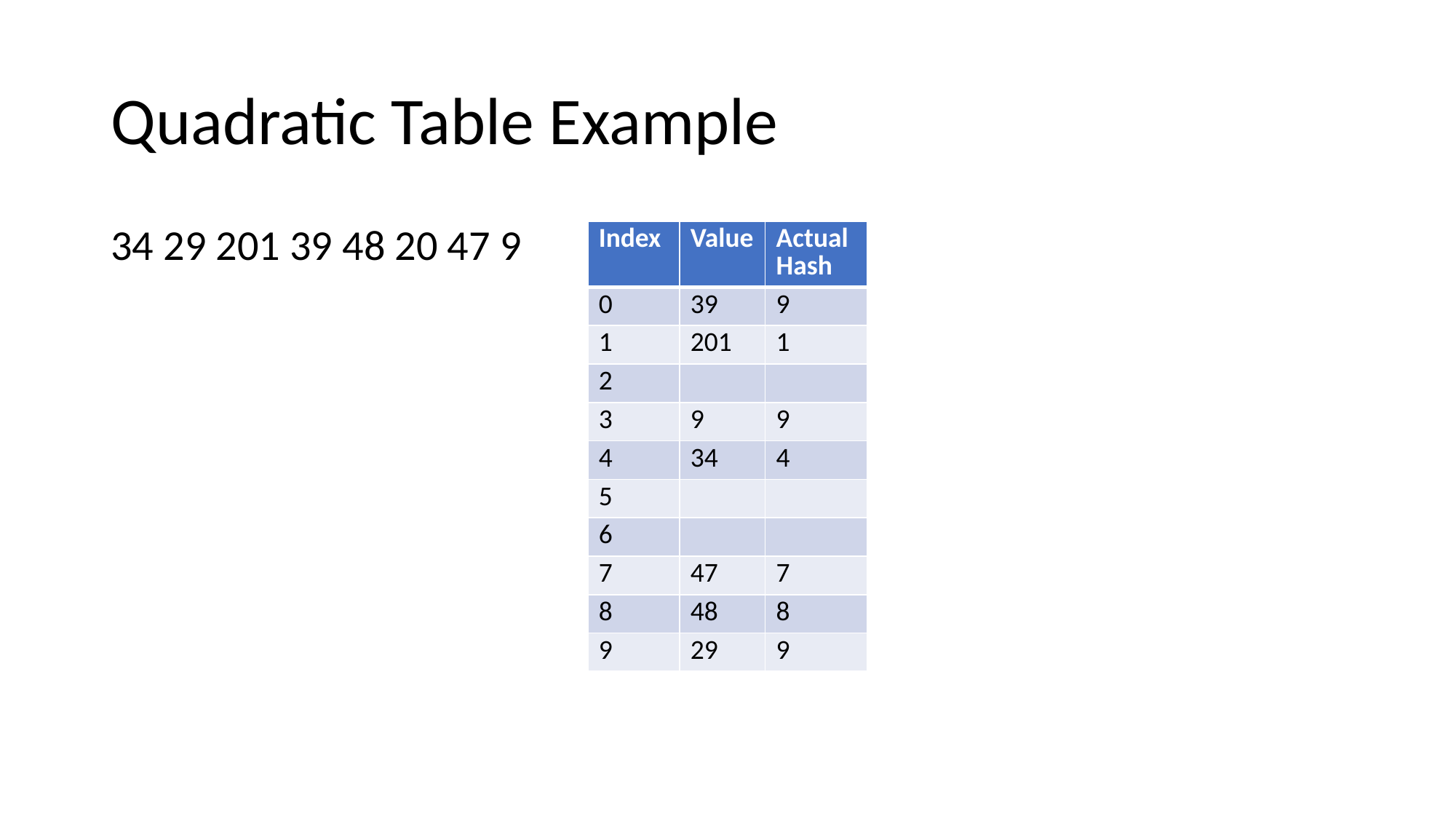

# Quadratic Table Example
34 29 201 39 48 20 47 9

| Index | Value | Actual Hash |
| --- | --- | --- |
| 0 | 39 | 9 |
| 1 | 201 | 1 |
| 2 |  |  |
| 3 | 9 | 9 |
| 4 | 34 | 4 |
| 5 |  |  |
| 6 |  |  |
| 7 | 47 | 7 |
| 8 | 48 | 8 |
| 9 | 29 | 9 |